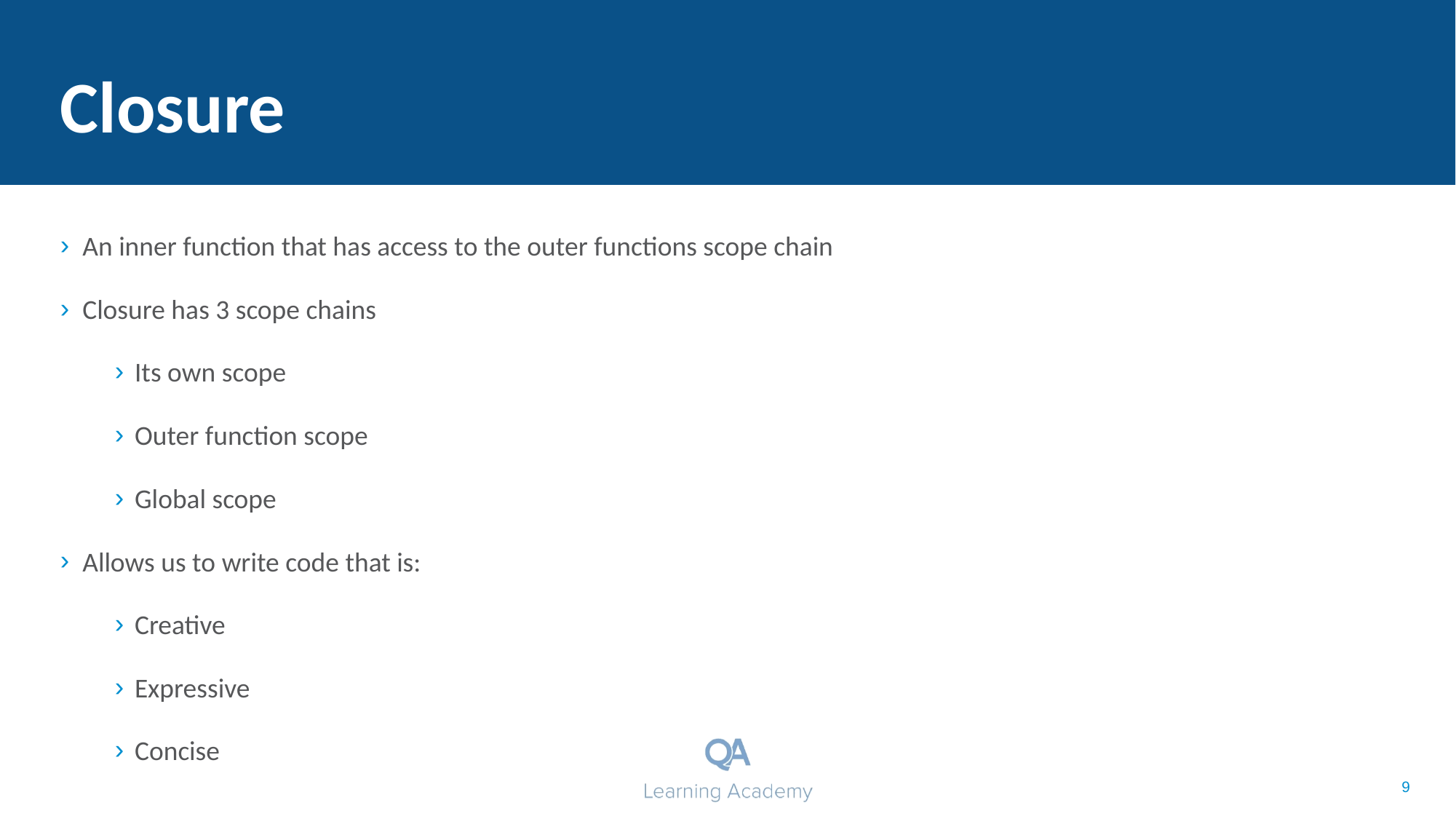

# Closure
An inner function that has access to the outer functions scope chain
Closure has 3 scope chains
Its own scope
Outer function scope
Global scope
Allows us to write code that is:
Creative
Expressive
Concise